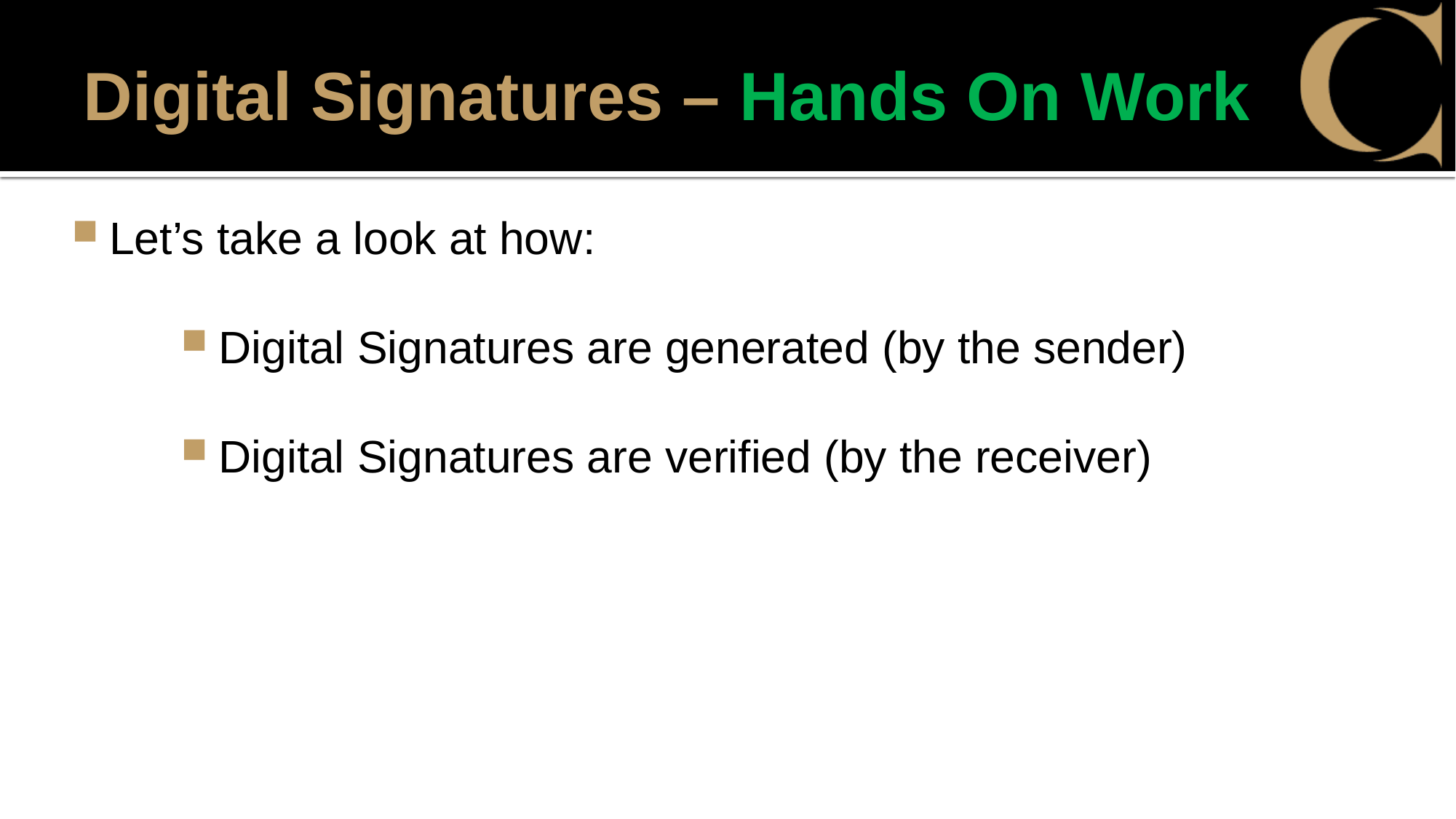

Digital Signatures – Hands On Work
Let’s take a look at how:

Digital Signatures are generated (by the sender)

Digital Signatures are verified (by the receiver)